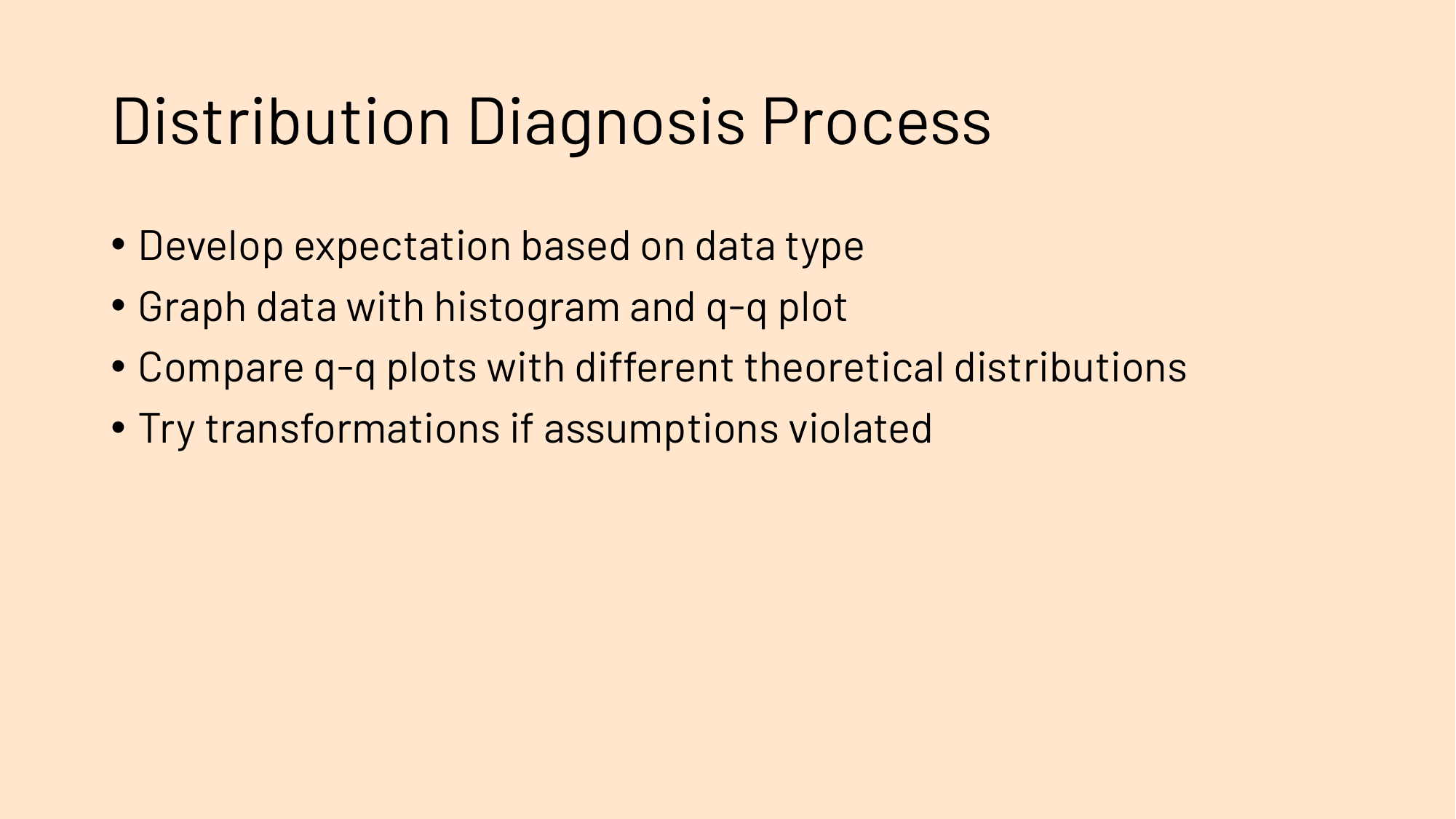

# Distribution Diagnosis Process
Develop expectation based on data type
Graph data with histogram and q-q plot
Compare q-q plots with different theoretical distributions
Try transformations if assumptions violated